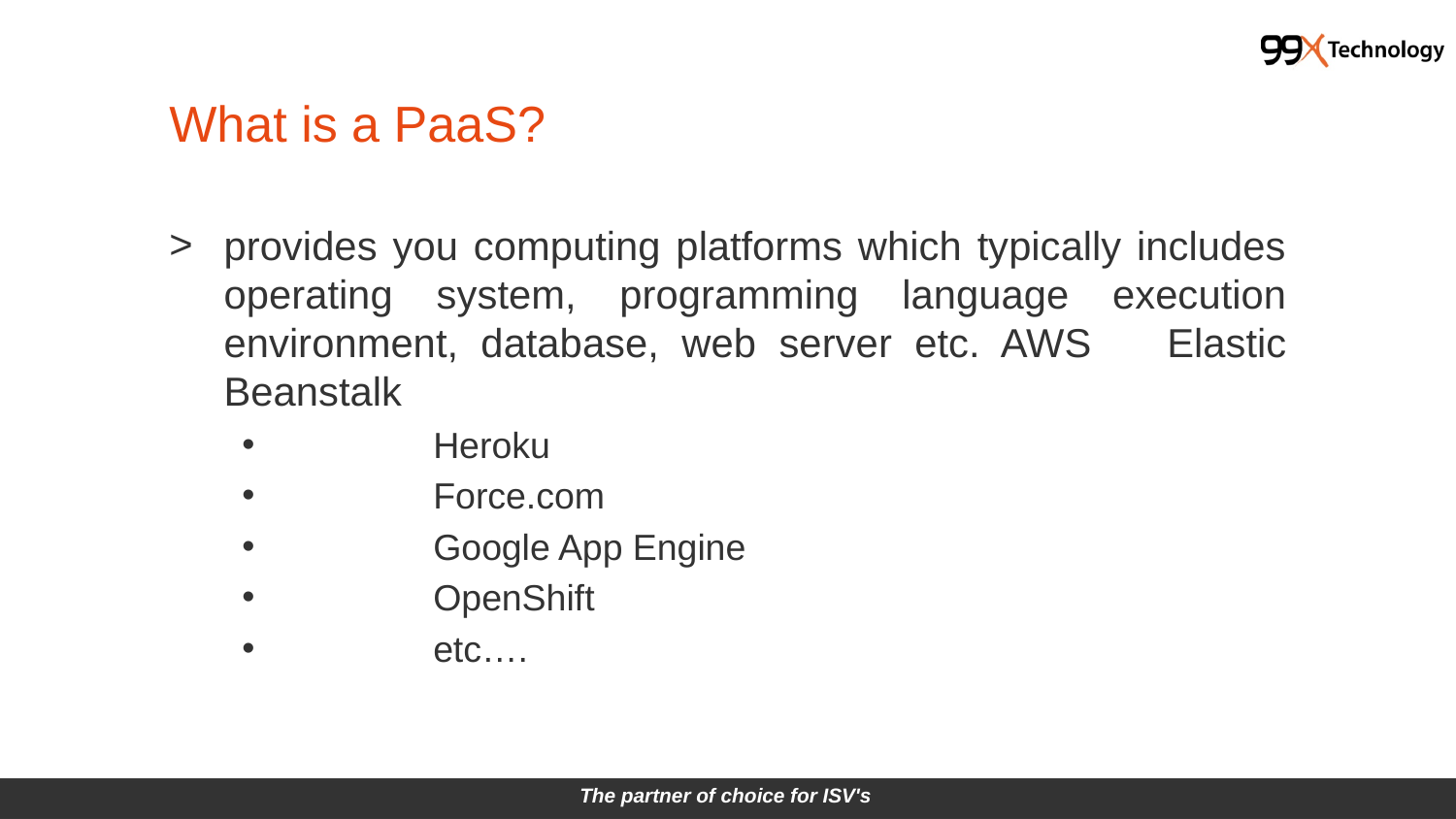

# What is a PaaS?
provides you computing platforms which typically includes operating system, programming language execution environment, database, web server etc. AWS 	Elastic Beanstalk
	Heroku
	Force.com
	Google App Engine
	OpenShift
	etc….
The partner of choice for ISV's